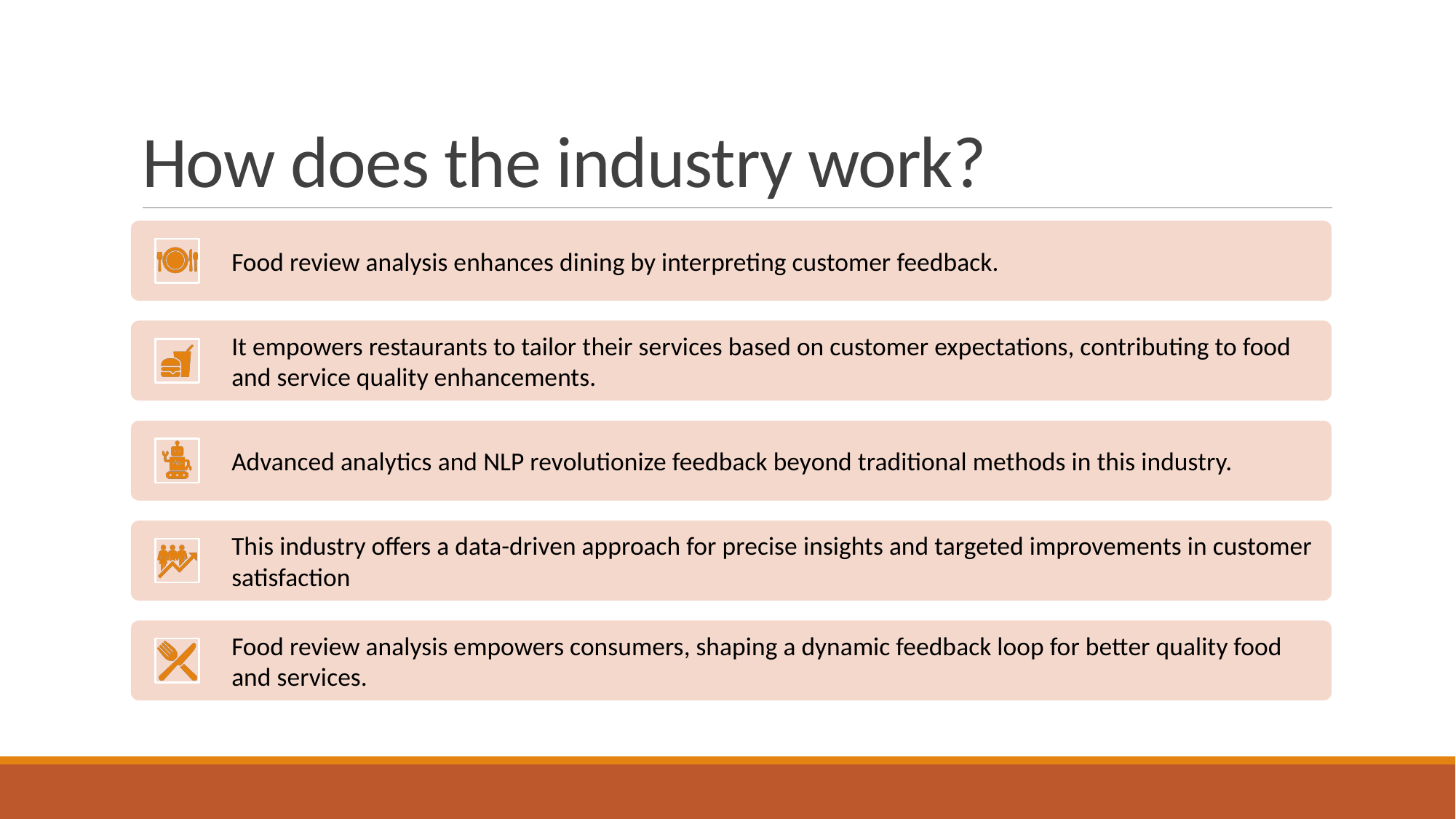

# How does the industry work?
Food review analysis enhances dining by interpreting customer feedback.
It empowers restaurants to tailor their services based on customer expectations, contributing to food and service quality enhancements.
Advanced analytics and NLP revolutionize feedback beyond traditional methods in this industry.
This industry offers a data-driven approach for precise insights and targeted improvements in customer satisfaction
Food review analysis empowers consumers, shaping a dynamic feedback loop for better quality food and services.